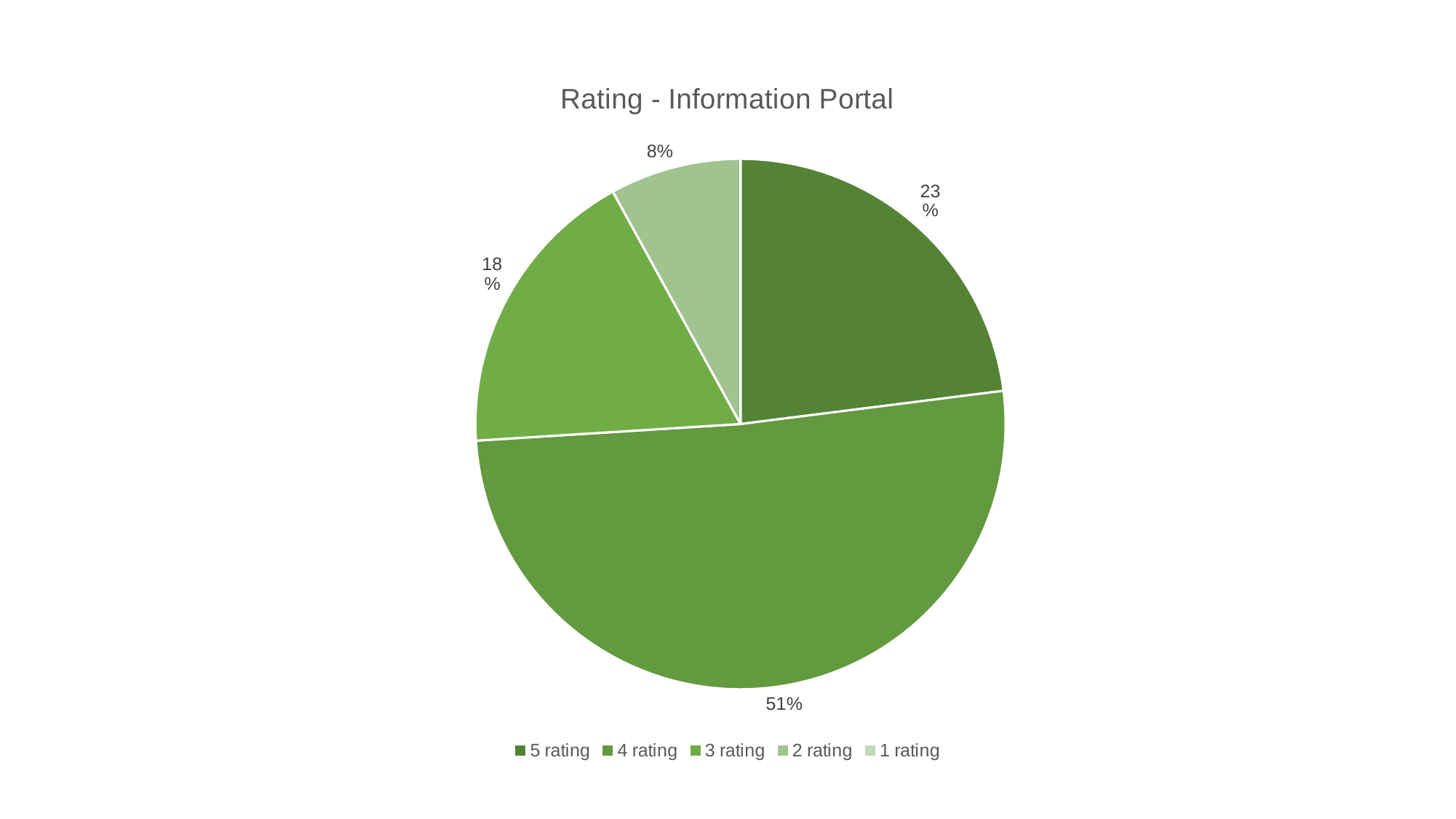

### Chart:

| Category | Rating - Information Portal |
|---|---|
| 5 rating | 0.23 |
| 4 rating | 0.51 |
| 3 rating | 0.18 |
| 2 rating | 0.08 |
| 1 rating | 0.0 |